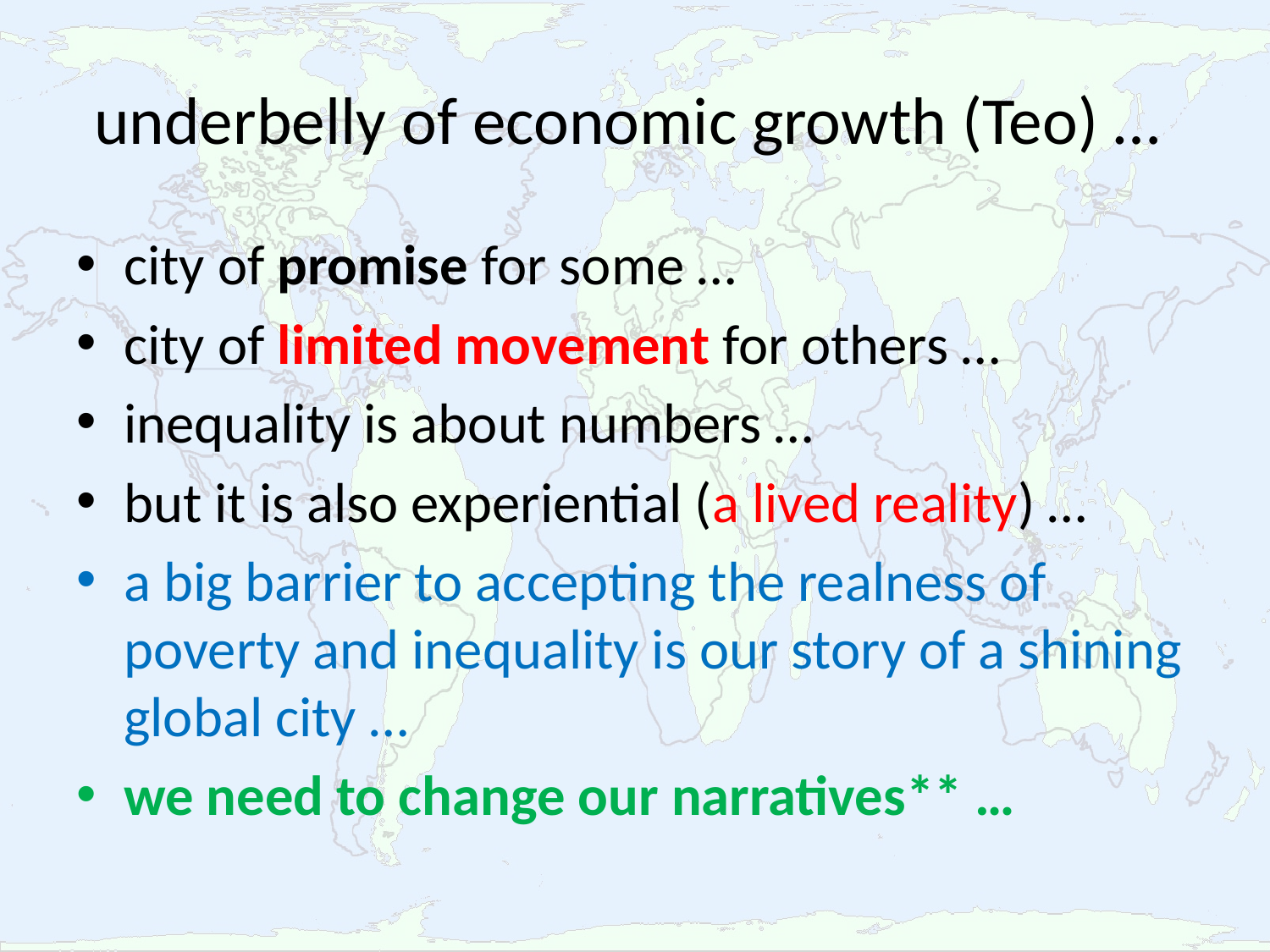

# underbelly of economic growth (Teo) …
city of promise for some …
city of limited movement for others …
inequality is about numbers …
but it is also experiential (a lived reality) …
a big barrier to accepting the realness of poverty and inequality is our story of a shining global city …
we need to change our narratives** …